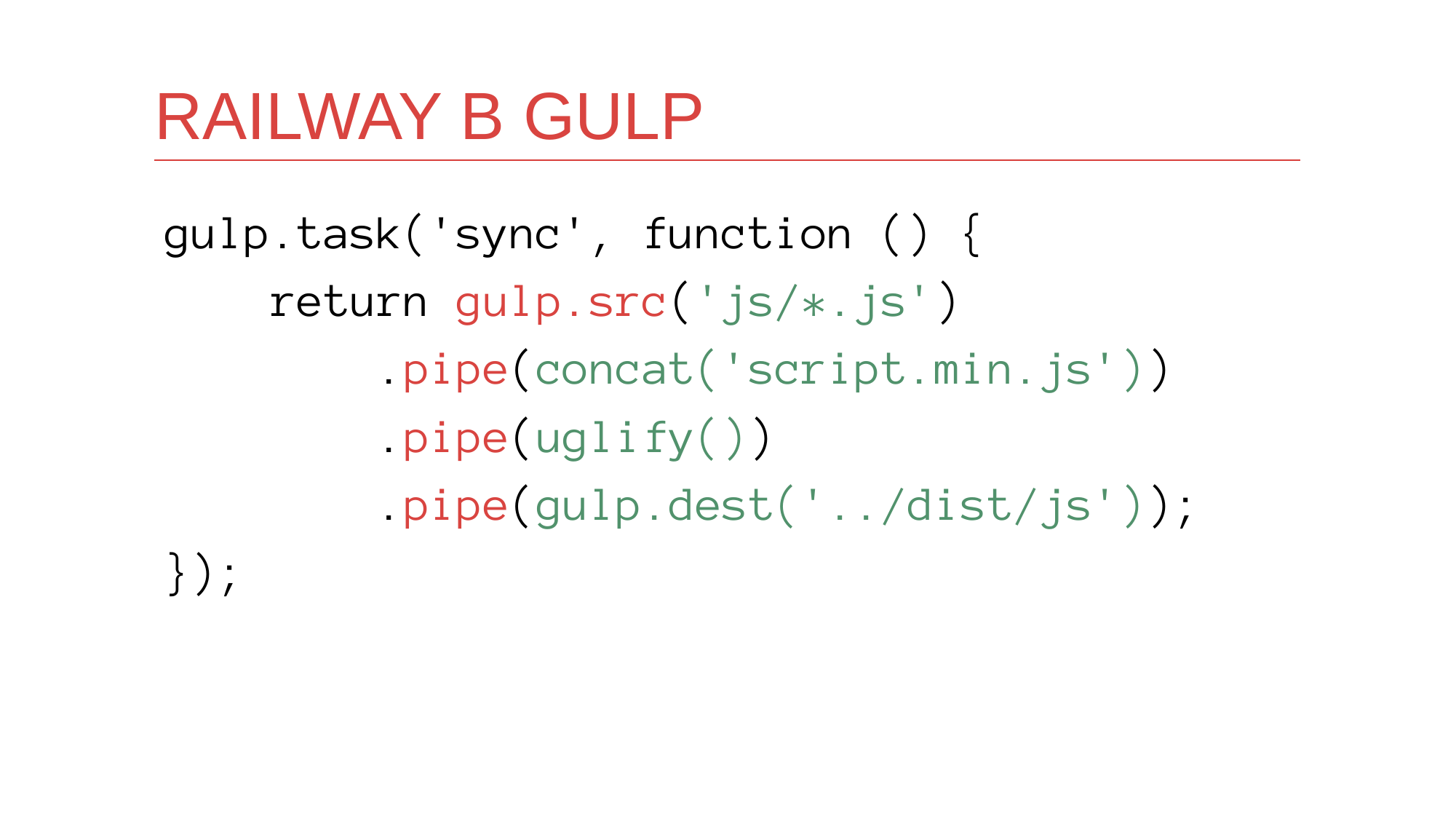

# RailWay в Gulp
gulp.task('sync', function () {
    return gulp.src('js/*.js')
        .pipe(concat('script.min.js'))
        .pipe(uglify())
        .pipe(gulp.dest('../dist/js'));
});